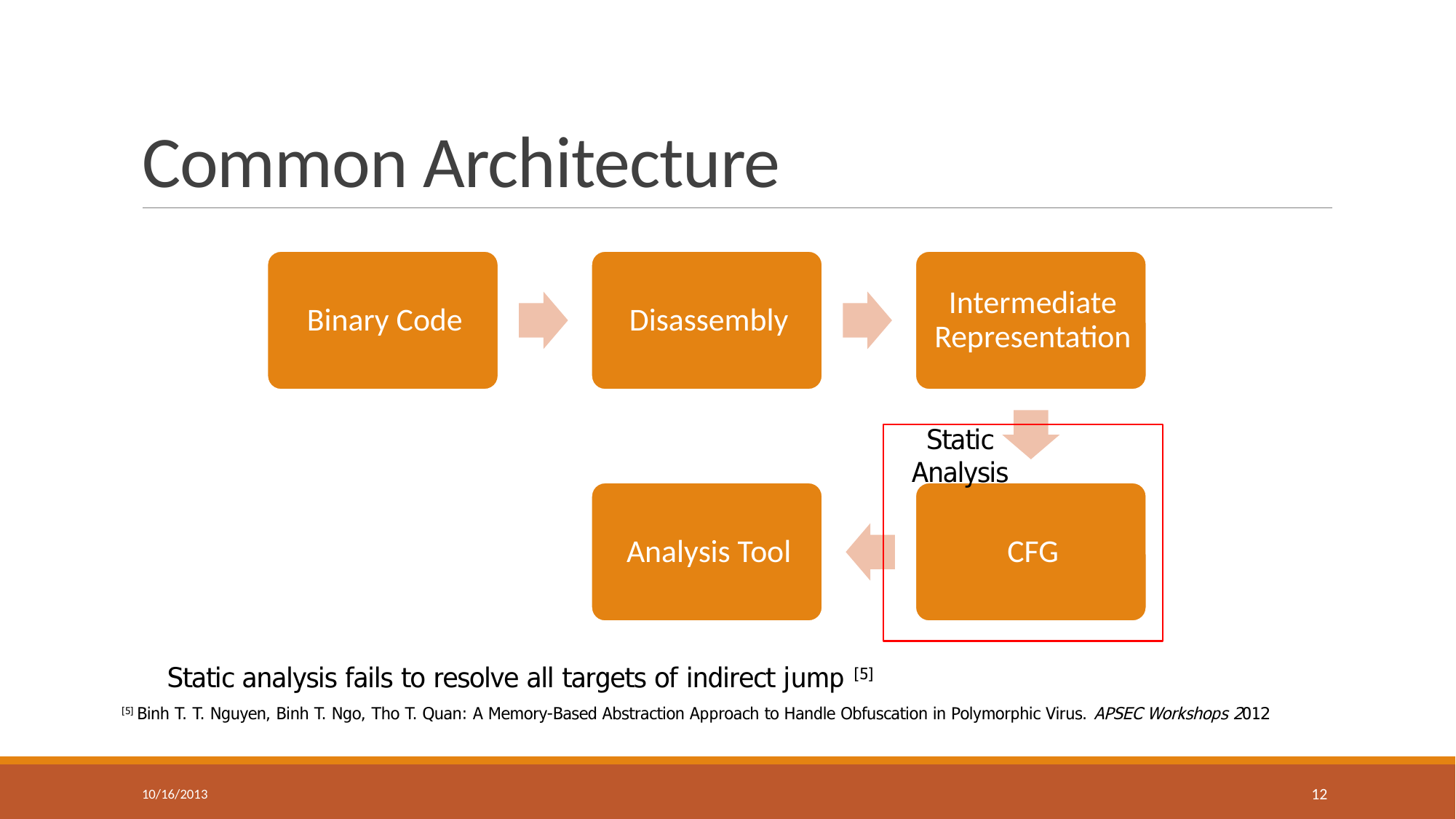

# Common Architecture
Binary Code

Disassembly

Intermediate Representation

CFG

Analysis Tool
Static Analysis

Static analysis fails to resolve all targets of indirect jump [5]
[5] Binh T. T. Nguyen, Binh T. Ngo, Tho T. Quan: A Memory-Based Abstraction Approach to Handle Obfuscation in Polymorphic Virus. APSEC Workshops 2012
10/16/2013
12